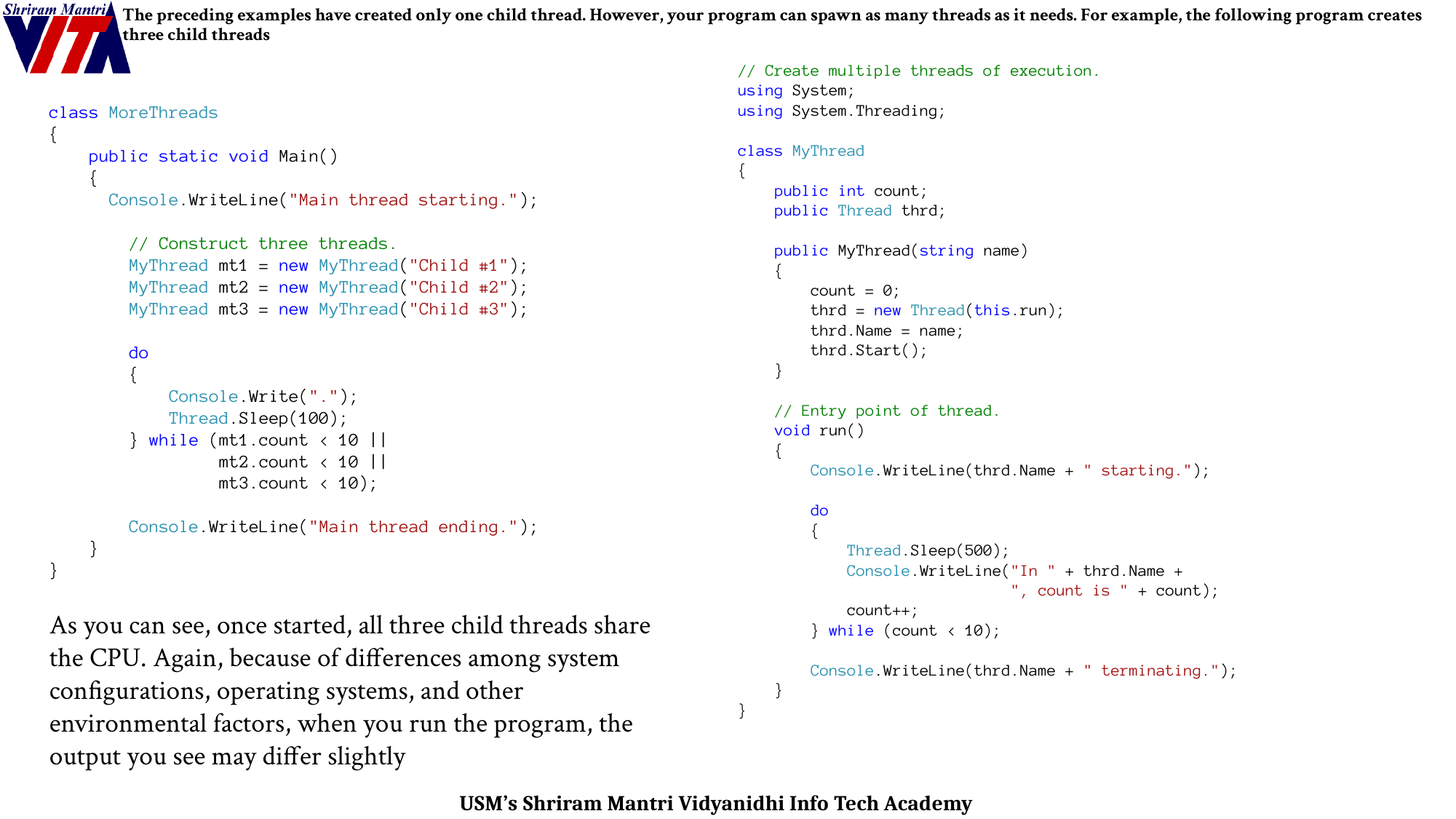

The preceding examples have created only one child thread. However, your program can spawn as many threads as it needs. For example, the following program creates three child threads
// Create multiple threads of execution.
using System;
using System.Threading;

class MyThread
{
    public int count;
    public Thread thrd;

    public MyThread(string name)
    {
        count = 0;
        thrd = new Thread(this.run);
        thrd.Name = name;
        thrd.Start();
    }

    // Entry point of thread.
    void run()
    {
        Console.WriteLine(thrd.Name + " starting.");

        do
        {
            Thread.Sleep(500);
            Console.WriteLine("In " + thrd.Name +
                              ", count is " + count);
            count++;
        } while (count < 10);

        Console.WriteLine(thrd.Name + " terminating.");
    }
}
class MoreThreads
{
    public static void Main()
    {
      Console.WriteLine("Main thread starting.");

        // Construct three threads.
        MyThread mt1 = new MyThread("Child #1");
        MyThread mt2 = new MyThread("Child #2");
        MyThread mt3 = new MyThread("Child #3");

        do
        {
            Console.Write(".");
            Thread.Sleep(100);
        } while (mt1.count < 10 ||
                 mt2.count < 10 ||
                 mt3.count < 10);

        Console.WriteLine("Main thread ending.");
    }
}
As you can see, once started, all three child threads share the CPU. Again, because of differences among system configurations, operating systems, and other environmental factors, when you run the program, the output you see may differ slightly